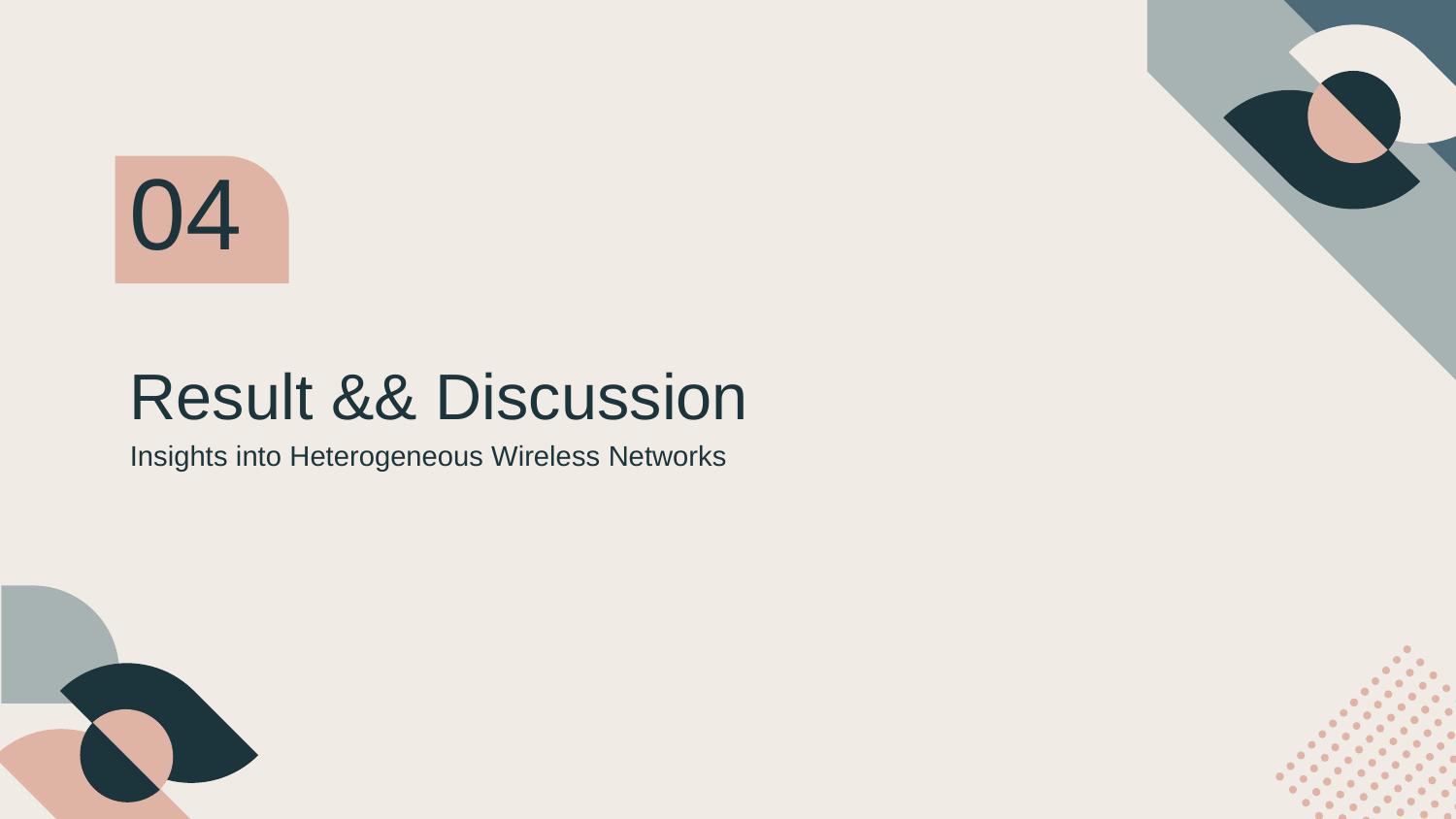

04

# Result && Discussion
Insights into Heterogeneous Wireless Networks